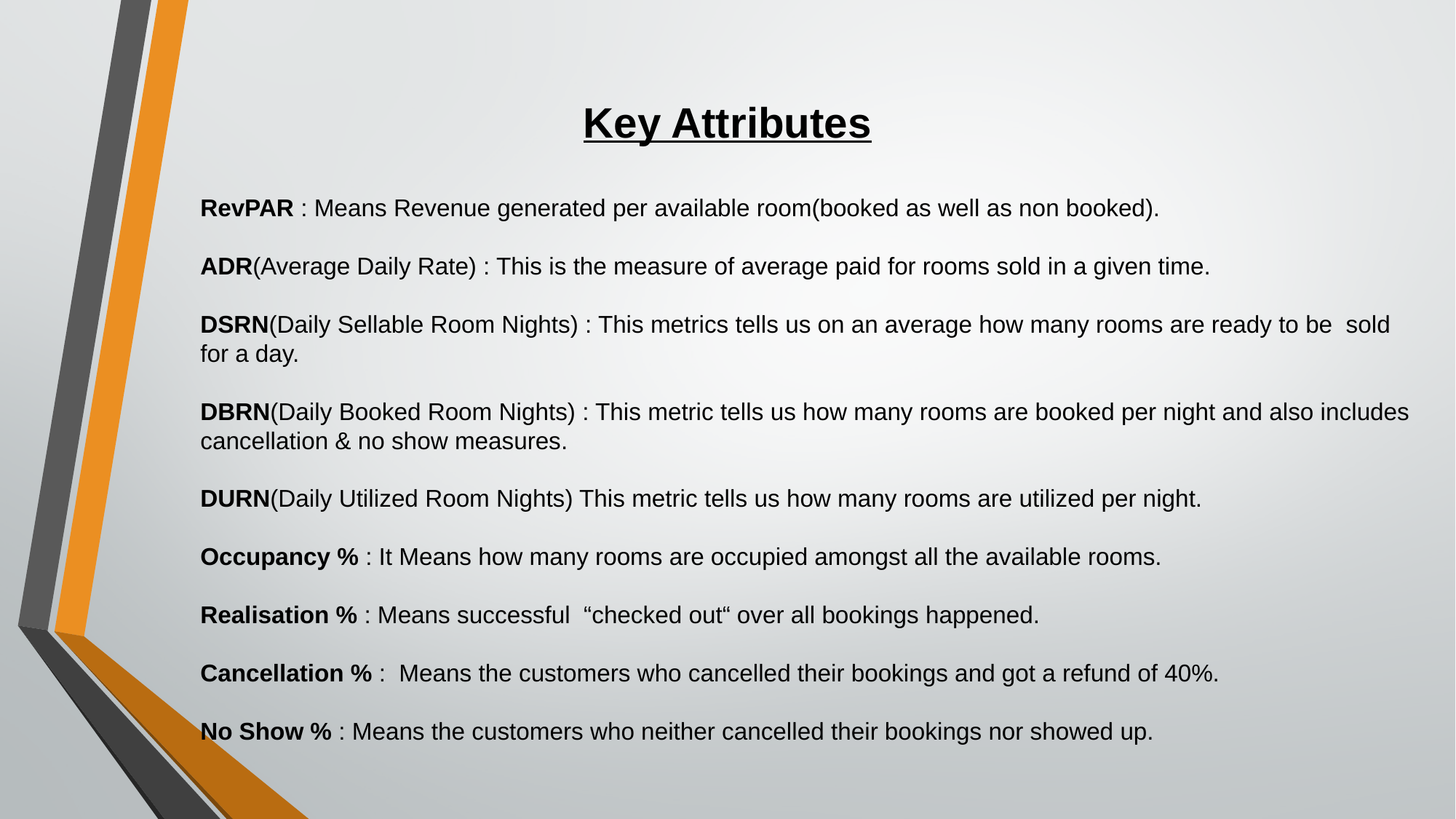

# Key Attributes
RevPAR : Means Revenue generated per available room(booked as well as non booked).
ADR(Average Daily Rate) : This is the measure of average paid for rooms sold in a given time.
DSRN(Daily Sellable Room Nights) : This metrics tells us on an average how many rooms are ready to be  sold for a day.

DBRN(Daily Booked Room Nights) : This metric tells us how many rooms are booked per night and also includes cancellation & no show measures.

DURN(Daily Utilized Room Nights) This metric tells us how many rooms are utilized per night.

Occupancy % : It Means how many rooms are occupied amongst all the available rooms.

Realisation % : Means successful  “checked out“ over all bookings happened.
Cancellation % :  Means the customers who cancelled their bookings and got a refund of 40%.
No Show % : Means the customers who neither cancelled their bookings nor showed up.